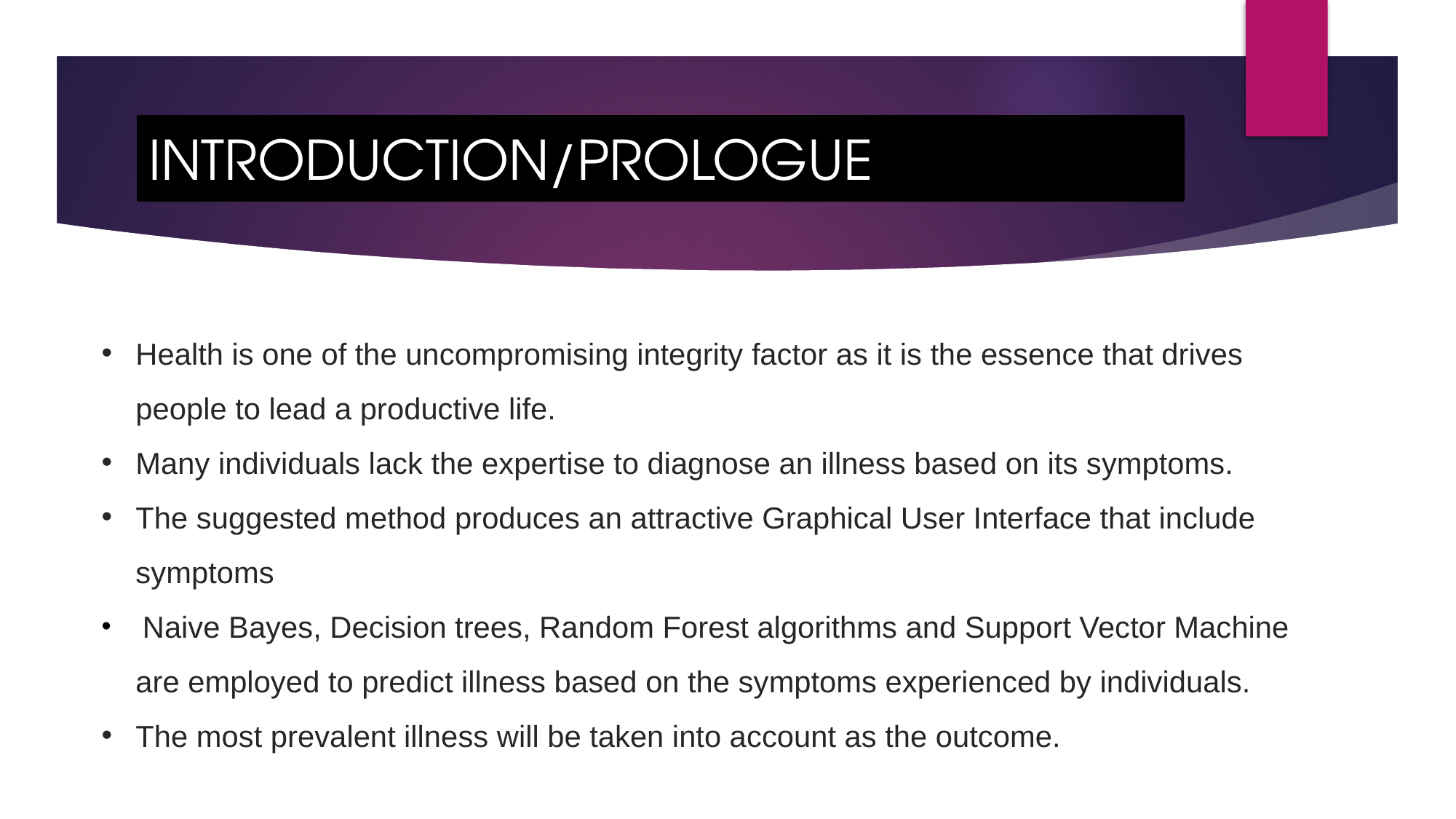

# INTRODUCTION/PROLOGUE
Health is one of the uncompromising integrity factor as it is the essence that drives people to lead a productive life.
Many individuals lack the expertise to diagnose an illness based on its symptoms.
The suggested method produces an attractive Graphical User Interface that include symptoms
 Naive Bayes, Decision trees, Random Forest algorithms and Support Vector Machine are employed to predict illness based on the symptoms experienced by individuals.
The most prevalent illness will be taken into account as the outcome.